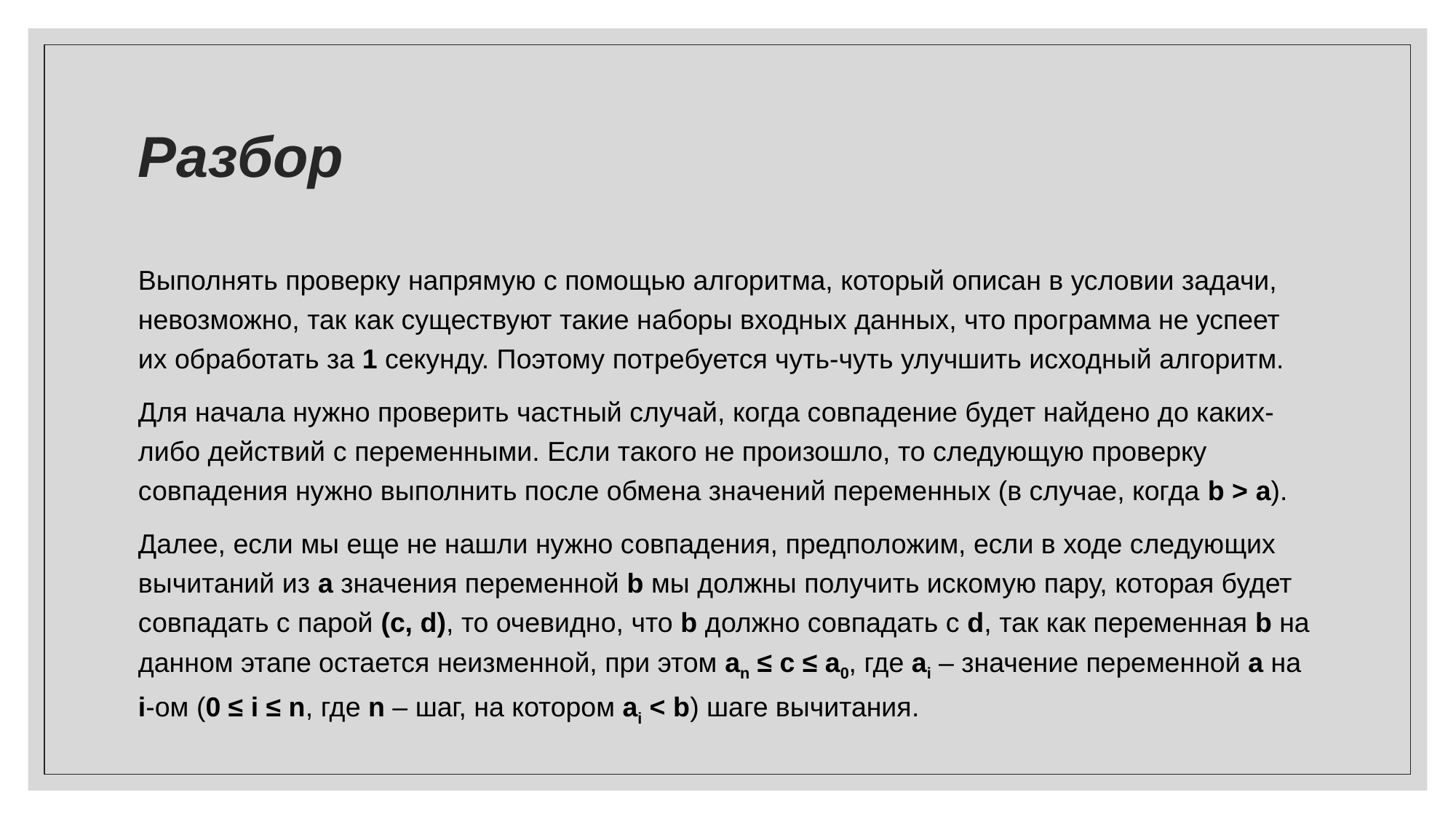

# Разбор
Выполнять проверку напрямую с помощью алгоритма, который описан в условии задачи, невозможно, так как существуют такие наборы входных данных, что программа не успеет их обработать за 1 секунду. Поэтому потребуется чуть-чуть улучшить исходный алгоритм.
Для начала нужно проверить частный случай, когда совпадение будет найдено до каких-либо действий c переменными. Если такого не произошло, то следующую проверку совпадения нужно выполнить после обмена значений переменных (в случае, когда b > a).
Далее, если мы еще не нашли нужно совпадения, предположим, если в ходе следующих вычитаний из a значения переменной b мы должны получить искомую пару, которая будет совпадать с парой (c, d), то очевидно, что b должно совпадать с d, так как переменная b на данном этапе остается неизменной, при этом an ≤ c ≤ a0, где ai – значение переменной a на i-ом (0 ≤ i ≤ n, где n – шаг, на котором ai < b) шаге вычитания.